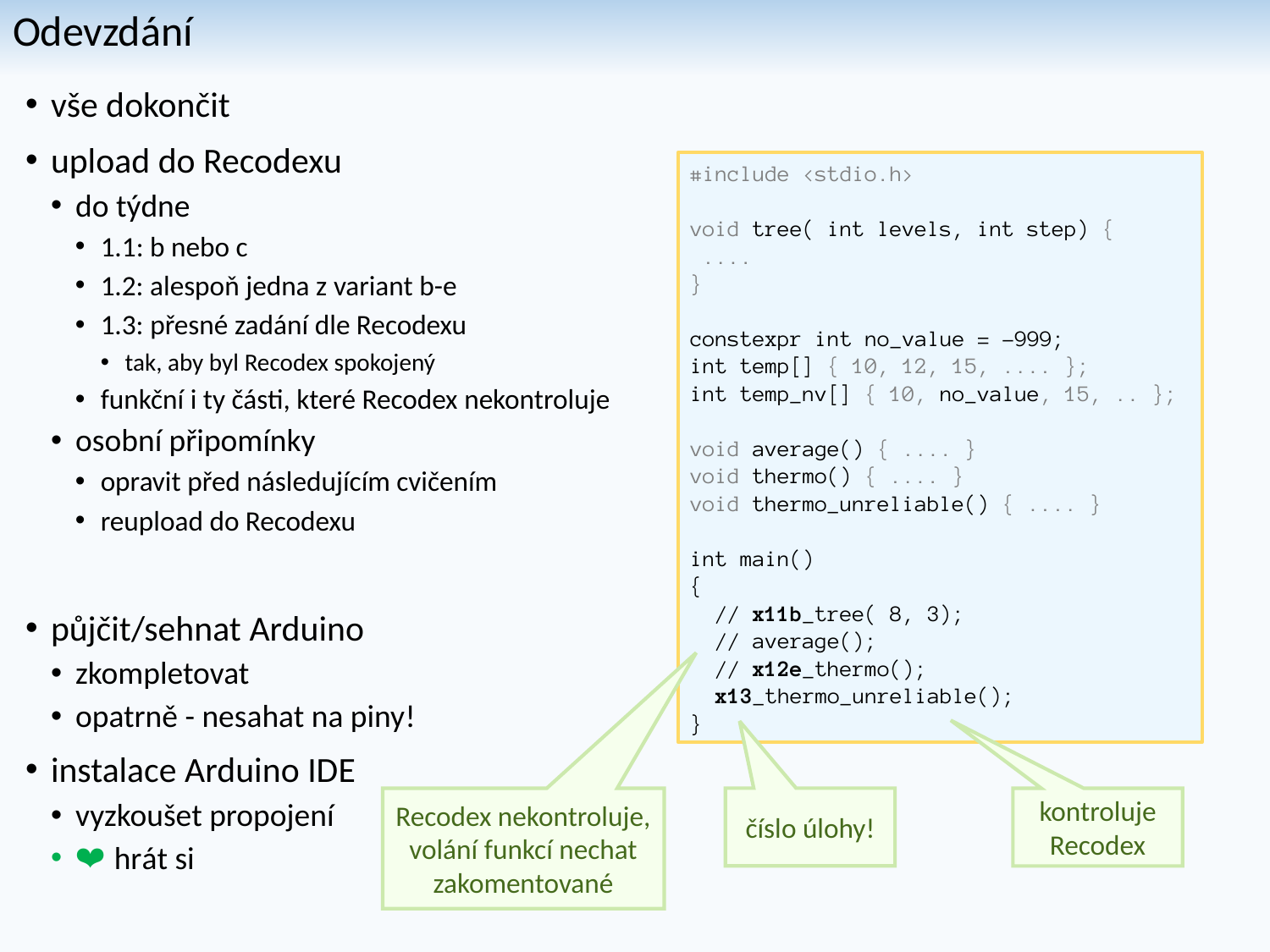

# Odevzdání
vše dokončit
upload do Recodexu
do týdne
1.1: b nebo c
1.2: alespoň jedna z variant b-e
1.3: přesné zadání dle Recodexu
tak, aby byl Recodex spokojený
funkční i ty části, které Recodex nekontroluje
osobní připomínky
opravit před následujícím cvičením
reupload do Recodexu

půjčit/sehnat Arduino
zkompletovat
opatrně - nesahat na piny!
instalace Arduino IDE
vyzkoušet propojení
❤ hrát si
#include <stdio.h>

void tree( int levels, int step) {
 ....
}

constexpr int no_value = -999;
int temp[] { 10, 12, 15, .... };
int temp_nv[] { 10, no_value, 15, .. };

void average() { .... }
void thermo() { .... }
void thermo_unreliable() { .... }

int main()
{
  // x11b_tree( 8, 3);
  // average();
  // x12e_thermo();
  x13_thermo_unreliable();
}
číslo úlohy!
kontroluje Recodex
Recodex nekontroluje, volání funkcí nechat zakomentované